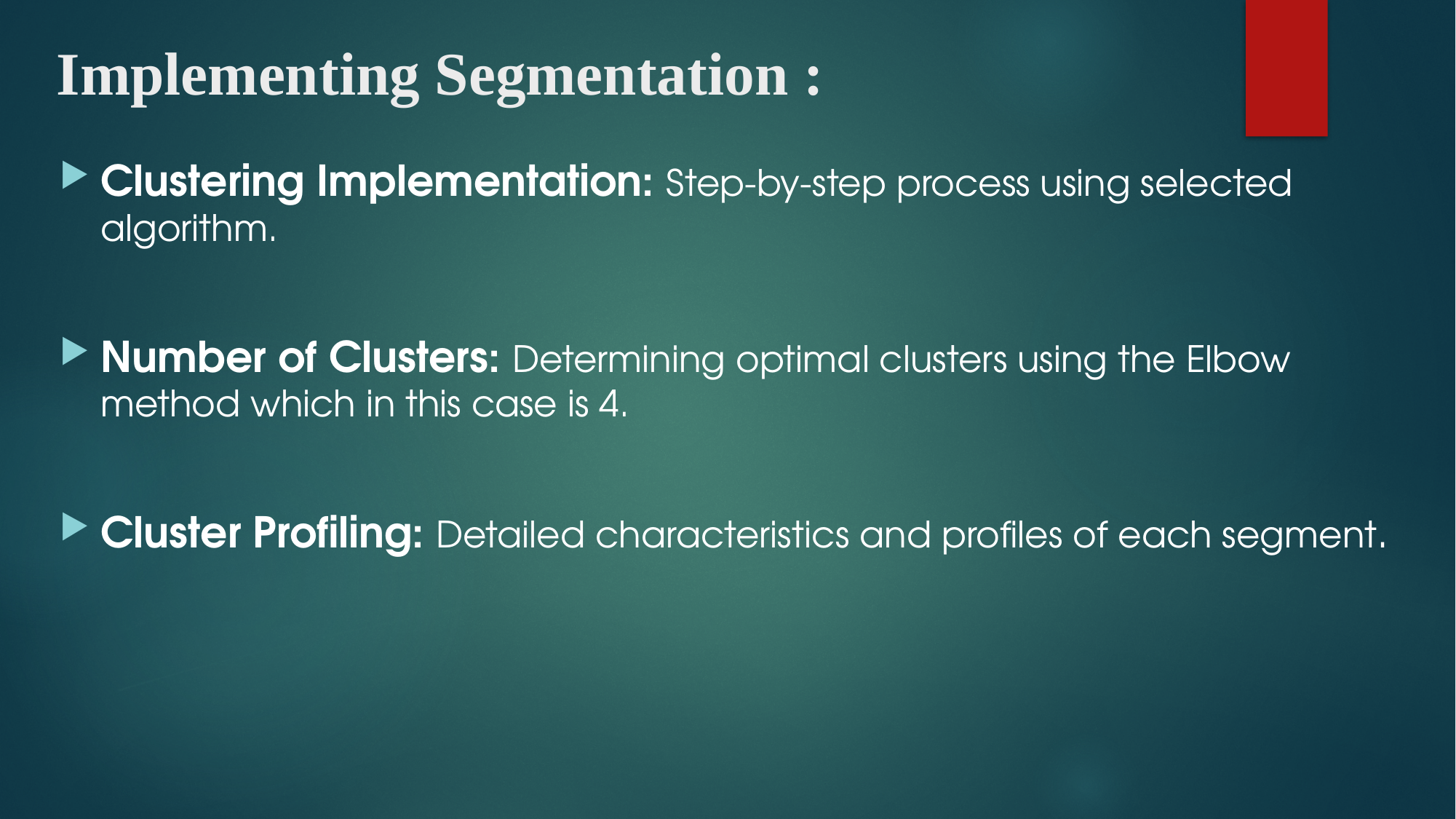

# Implementing Segmentation :
Clustering Implementation: Step-by-step process using selected algorithm.

Number of Clusters: Determining optimal clusters using the Elbow method which in this case is 4.

Cluster Profiling: Detailed characteristics and profiles of each segment.